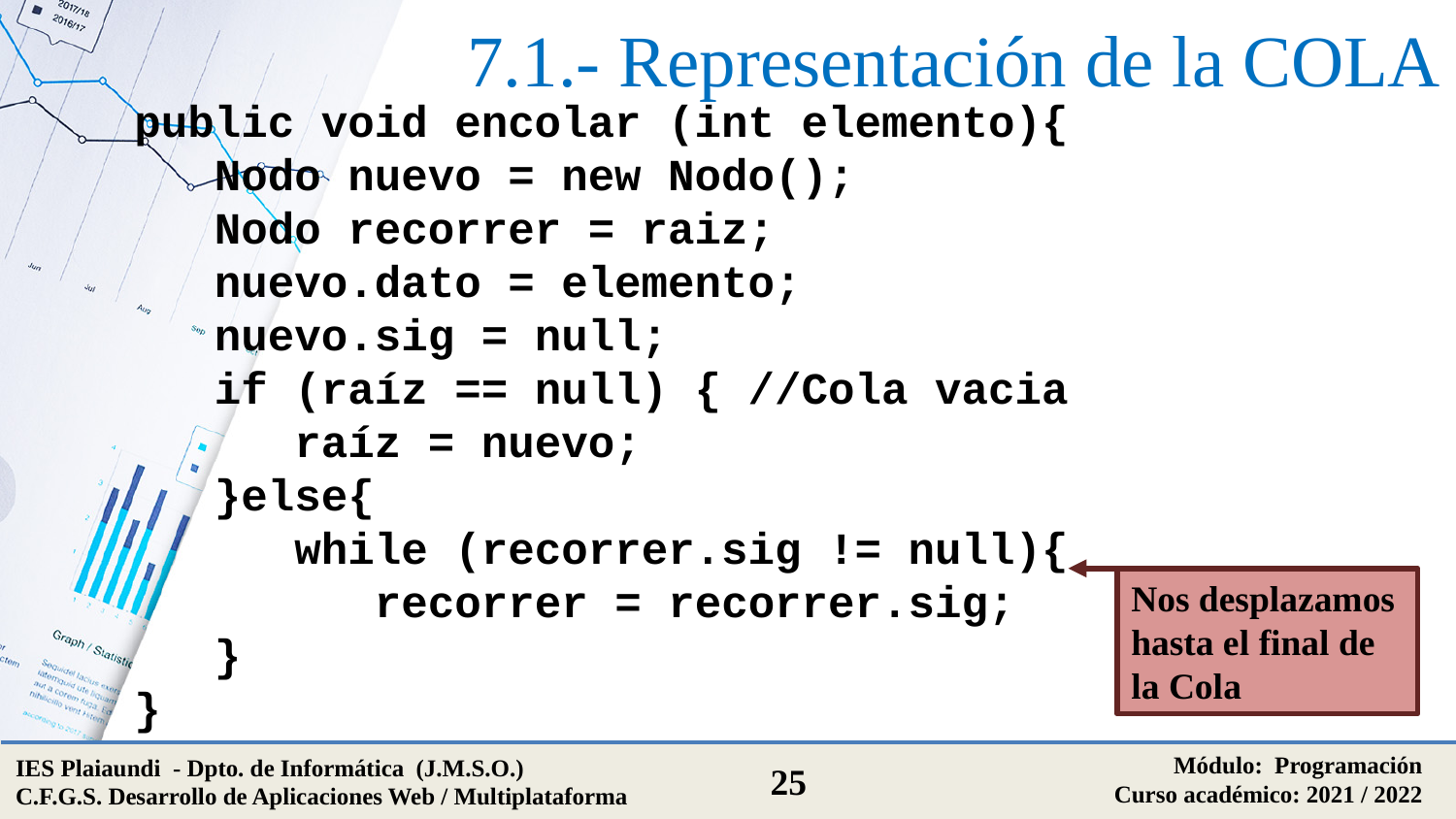

# 7.1.- Representación de la COLA
public void encolar (int elemento){
   Nodo nuevo = new Nodo();
   Nodo recorrer = raiz;
   nuevo.dato = elemento;
   nuevo.sig = null;
   if (raíz == null) { //Cola vacia
      raíz = nuevo;
   }else{
      while (recorrer.sig != null){
         recorrer = recorrer.sig;
   }
}
Nos desplazamos hasta el final de la Cola

Módulo:  Programación
Curso académico: 2021 / 2022
IES Plaiaundi  - Dpto. de Informática  (J.M.S.O.)
C.F.G.S. Desarrollo de Aplicaciones Web / Multiplataforma
25